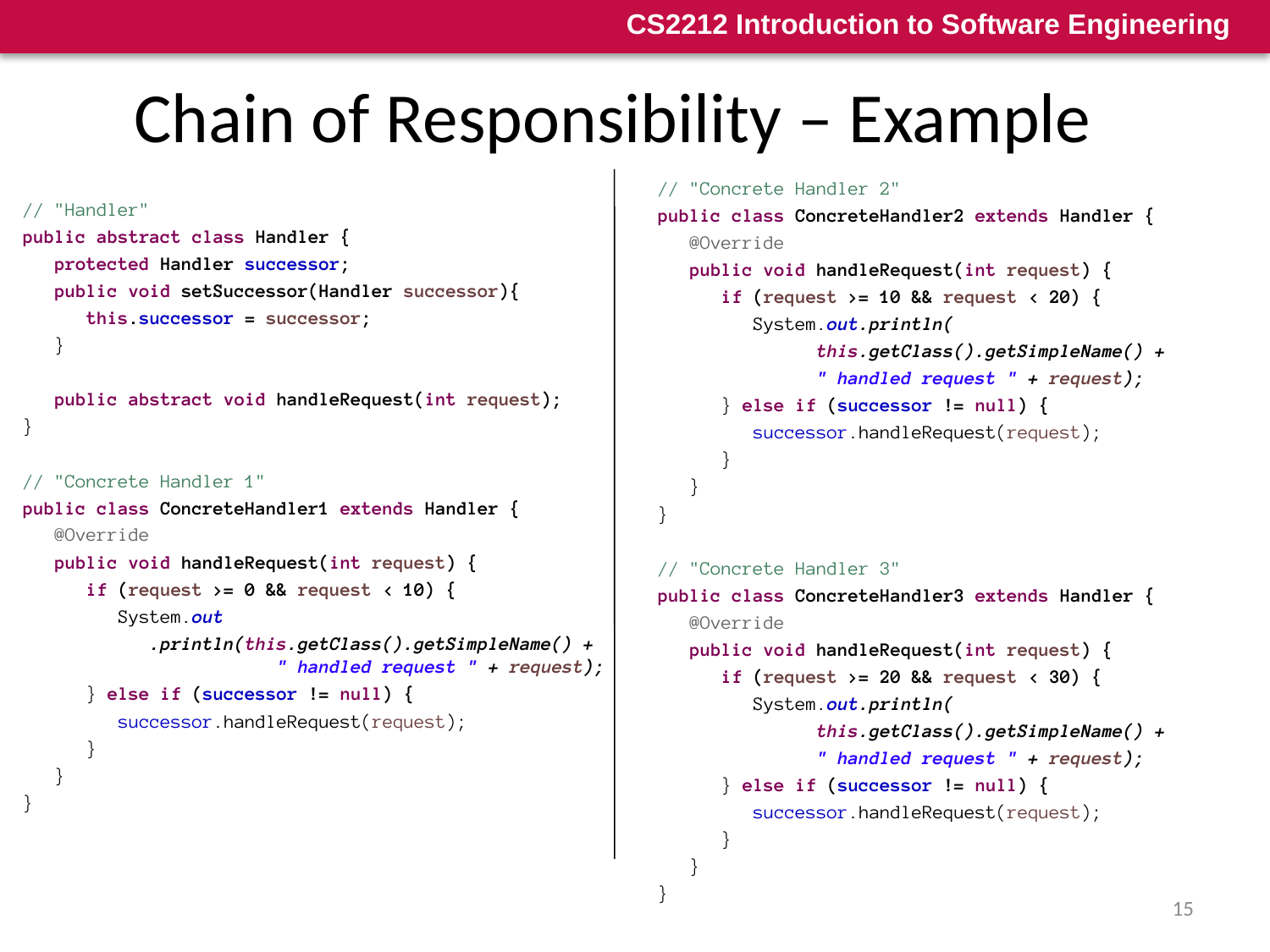

# Chain of Responsibility – Example

// "Concrete Handler 2"
public class ConcreteHandler2 extends Handler {
   @Override
   public void handleRequest(int request) {
      if (request >= 10 && request < 20) {
         System.out.println(
	   this.getClass().getSimpleName() +
	   " handled request " + request);
      } else if (successor != null) {
         successor.handleRequest(request);
      }
   }
}

// "Concrete Handler 3"
public class ConcreteHandler3 extends Handler {
   @Override
   public void handleRequest(int request) {
      if (request >= 20 && request < 30) {
         System.out.println(
	   this.getClass().getSimpleName() +
	   " handled request " + request);
      } else if (successor != null) {
         successor.handleRequest(request);
      }
   }
}

// "Handler"
public abstract class Handler {
   protected Handler successor;
   public void setSuccessor(Handler successor){
      this.successor = successor;
   }

   public abstract void handleRequest(int request);
}

// "Concrete Handler 1"
public class ConcreteHandler1 extends Handler {
   @Override
   public void handleRequest(int request) {
      if (request >= 0 && request < 10) {
         System.out
	.println(this.getClass().getSimpleName() + 		" handled request " + request);
      } else if (successor != null) {
         successor.handleRequest(request);
      }
   }
}

15